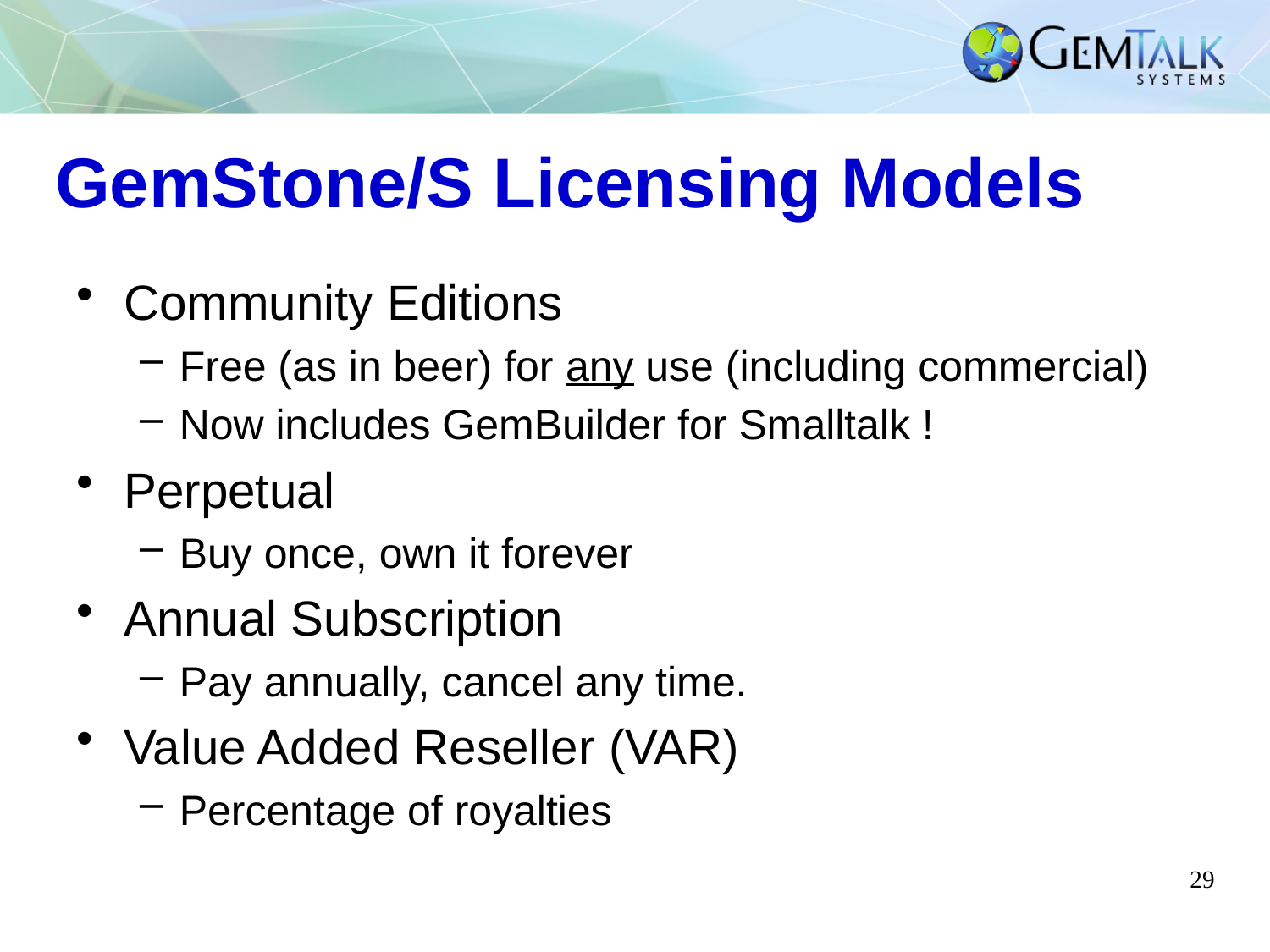

# GemStone/S Licensing Models
Community Editions
Free (as in beer) for any use (including commercial)
Now includes GemBuilder for Smalltalk !
Perpetual
Buy once, own it forever
Annual Subscription
Pay annually, cancel any time.
Value Added Reseller (VAR)
Percentage of royalties
29